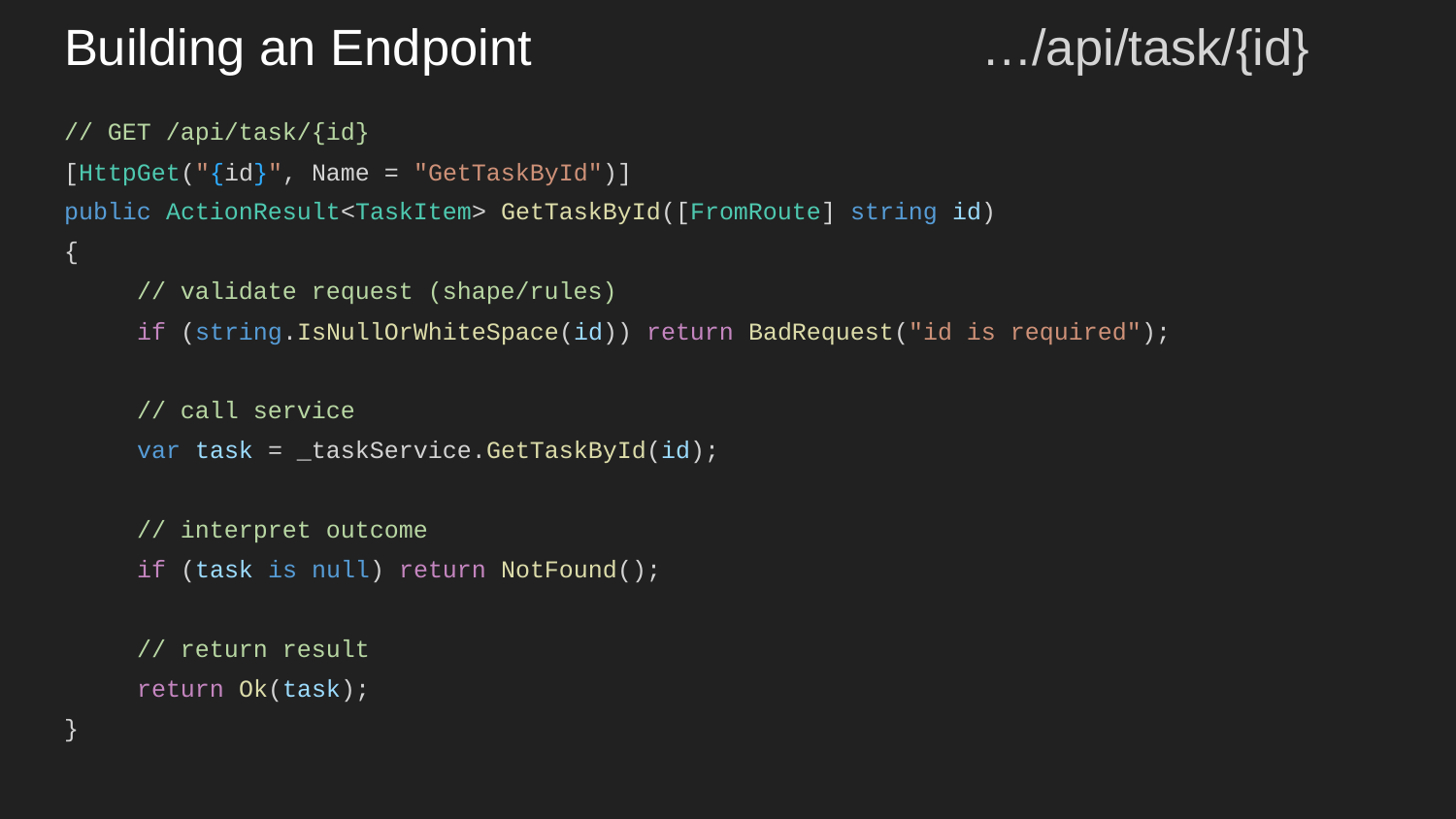

# Building an Endpoint				…/api/task/{id}
// GET /api/task/{id}
[HttpGet("{id}", Name = "GetTaskById")]
public ActionResult<TaskItem> GetTaskById([FromRoute] string id)
{
// validate request (shape/rules)
if (string.IsNullOrWhiteSpace(id)) return BadRequest("id is required");

// call service
var task = _taskService.GetTaskById(id);

// interpret outcome
if (task is null) return NotFound();

// return result
return Ok(task);
}